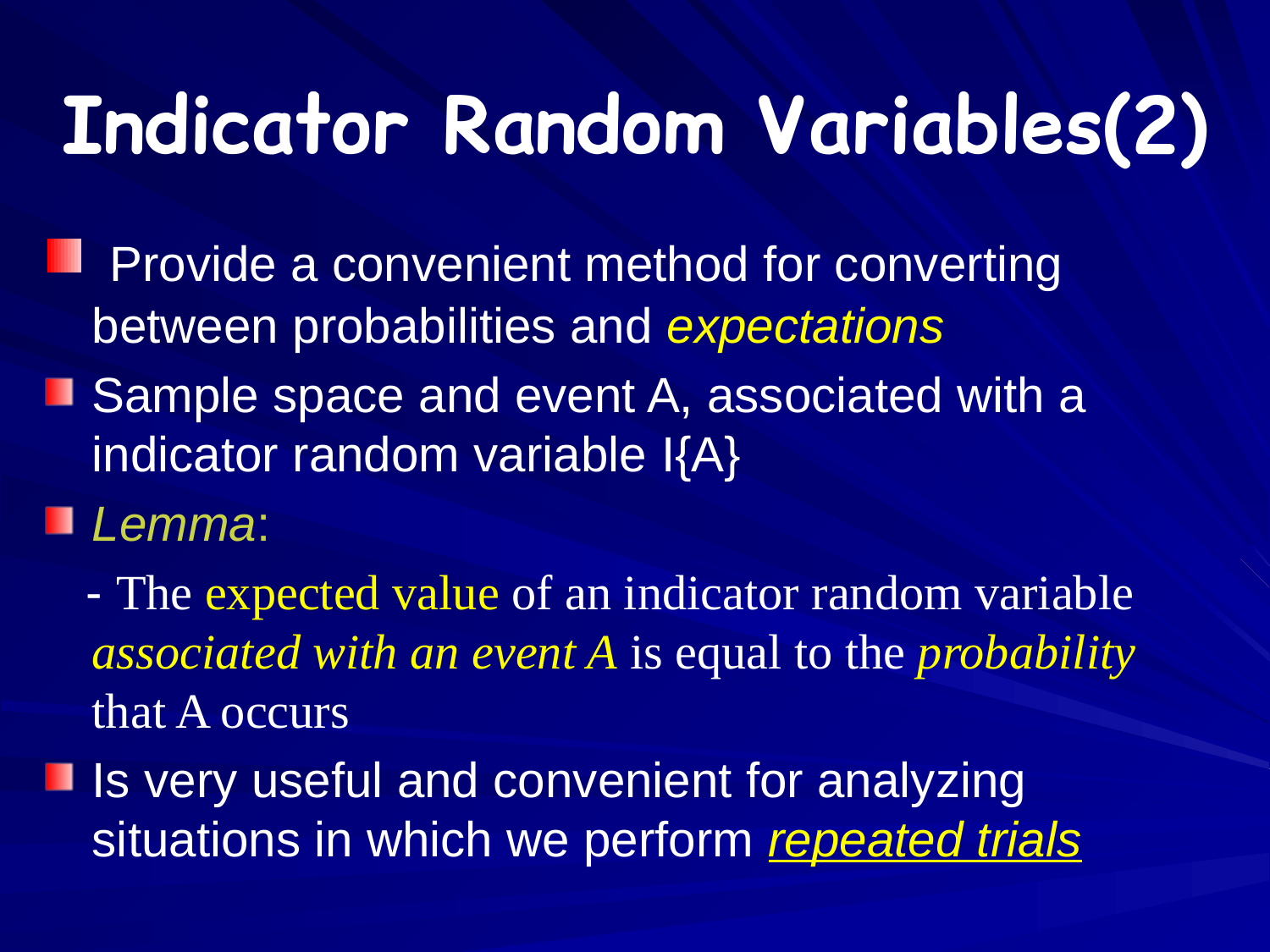

# Indicator Random Variables(2)
 Provide a convenient method for converting between probabilities and expectations
Sample space and event A, associated with a indicator random variable I{A}
Lemma:
   - The expected value of an indicator random variable associated with an event A is equal to the probability that A occurs
Is very useful and convenient for analyzing situations in which we perform repeated trials